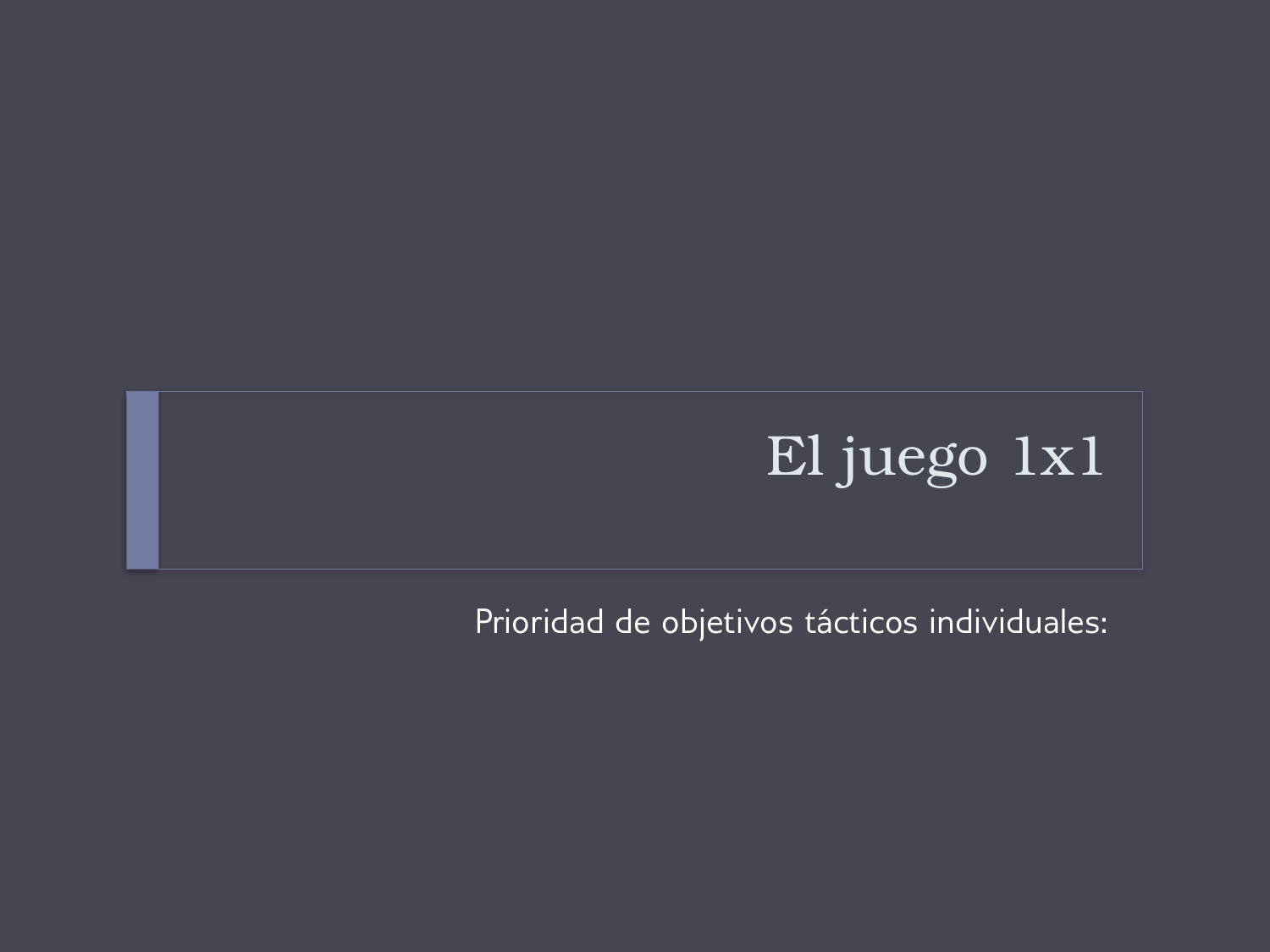

# El juego 1x1
Prioridad de objetivos tácticos individuales: